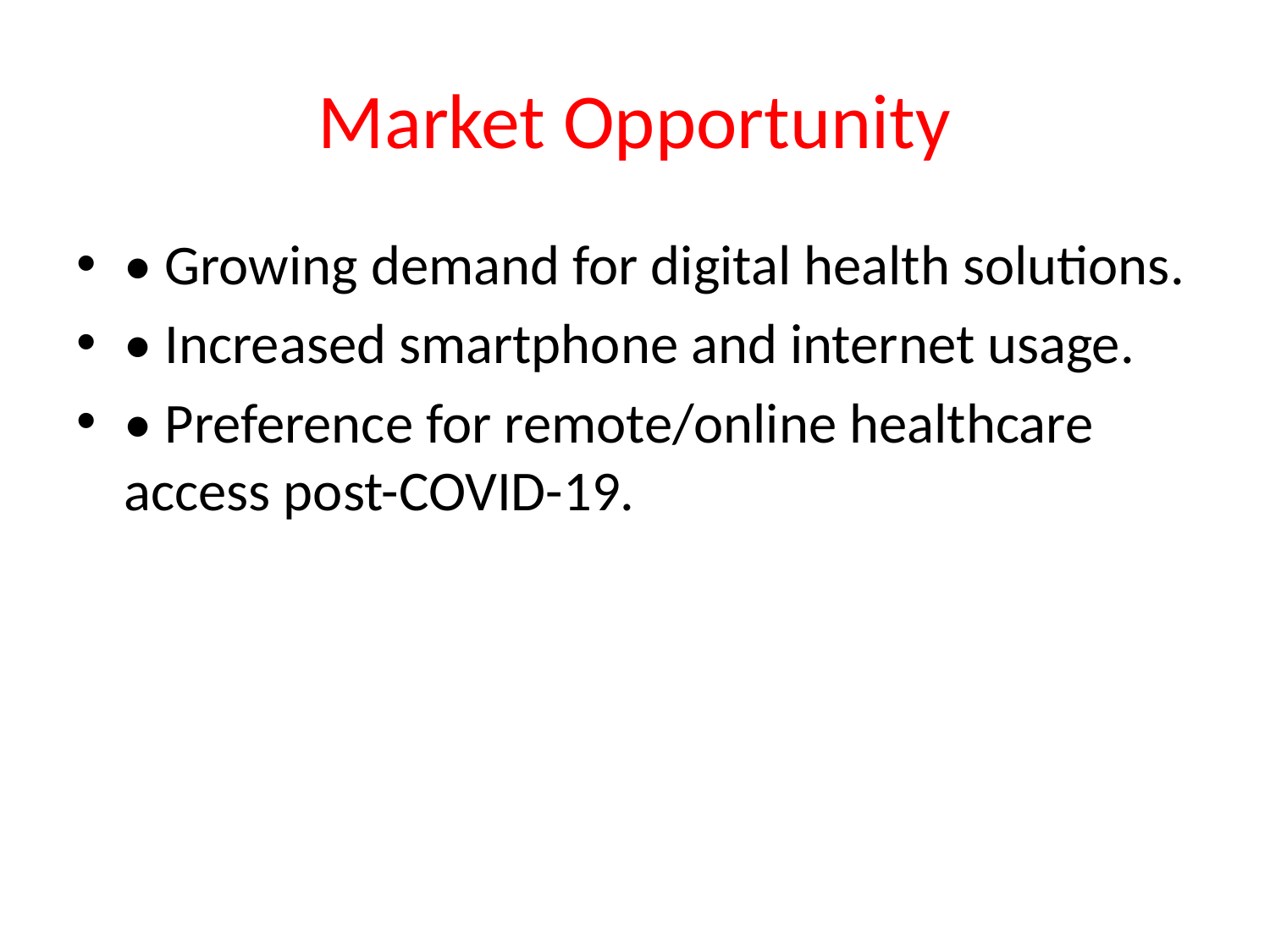

# Market Opportunity
• Growing demand for digital health solutions.
• Increased smartphone and internet usage.
• Preference for remote/online healthcare access post-COVID-19.